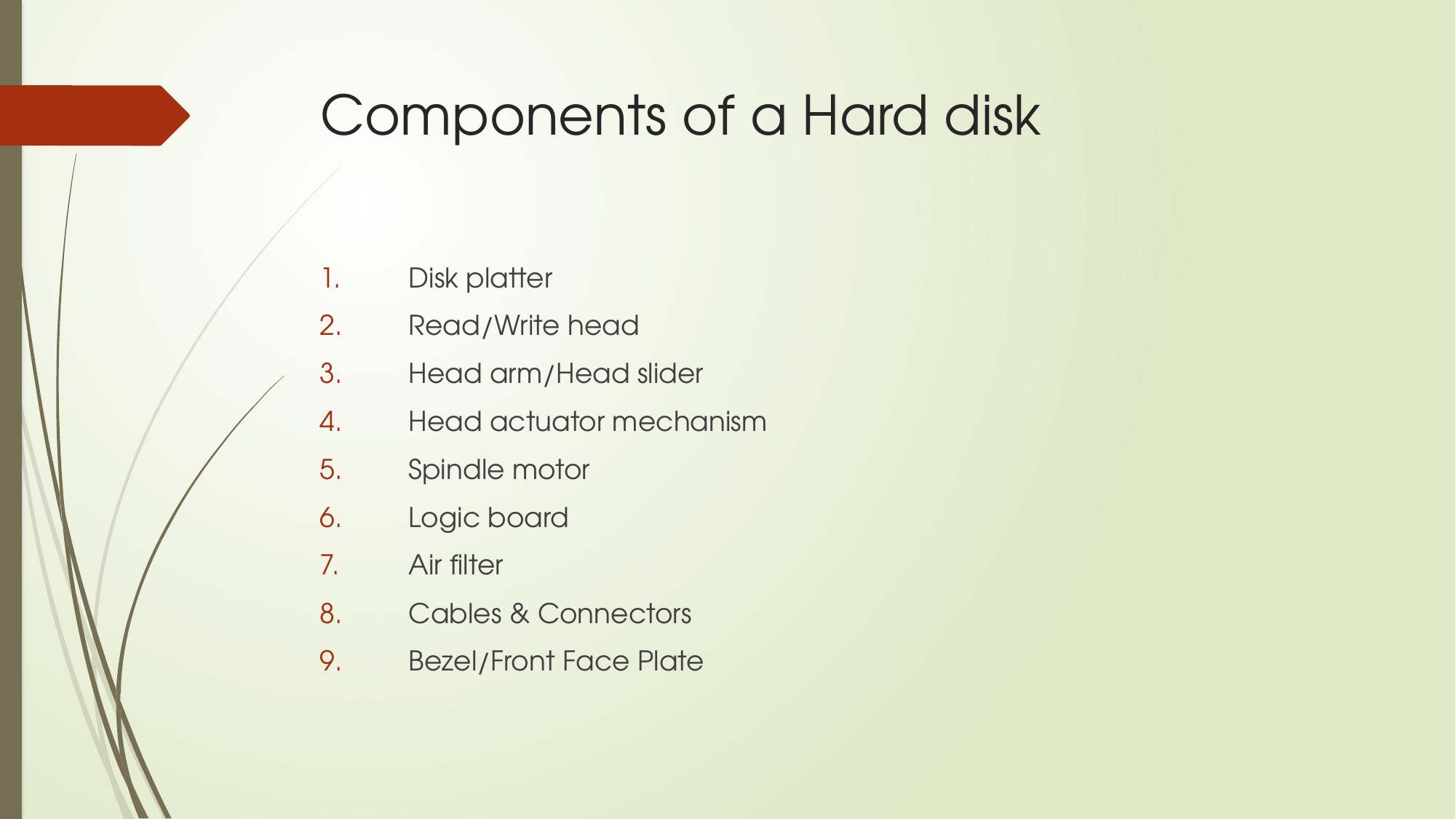

# Components of a Hard disk
Disk platter
Read/Write head
Head arm/Head slider
Head actuator mechanism
Spindle motor
Logic board
Air filter
Cables & Connectors
Bezel/Front Face Plate